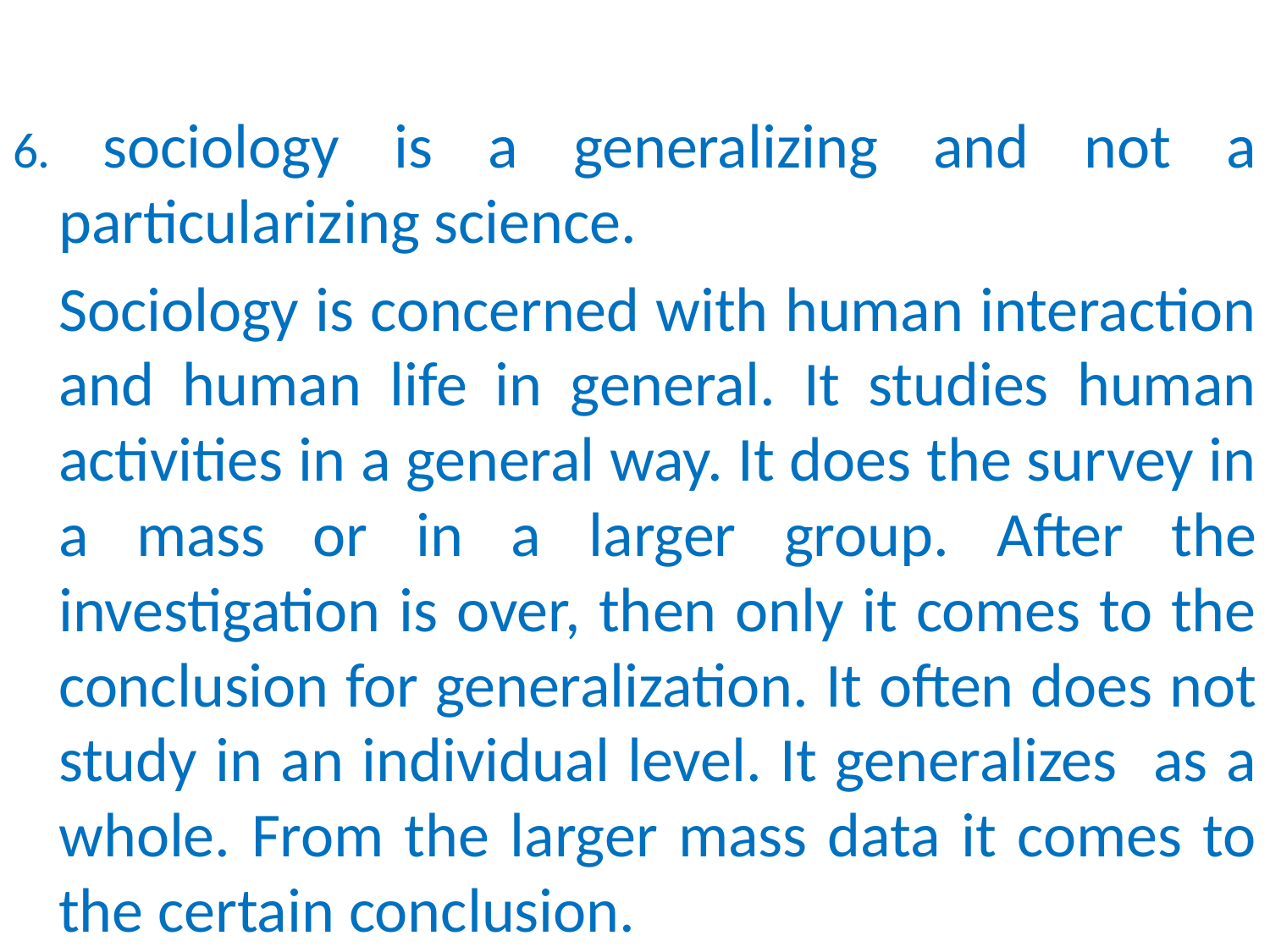

6. sociology is a generalizing and not a particularizing science.
	Sociology is concerned with human interaction and human life in general. It studies human activities in a general way. It does the survey in a mass or in a larger group. After the investigation is over, then only it comes to the conclusion for generalization. It often does not study in an individual level. It generalizes  as a whole. From the larger mass data it comes to the certain conclusion.